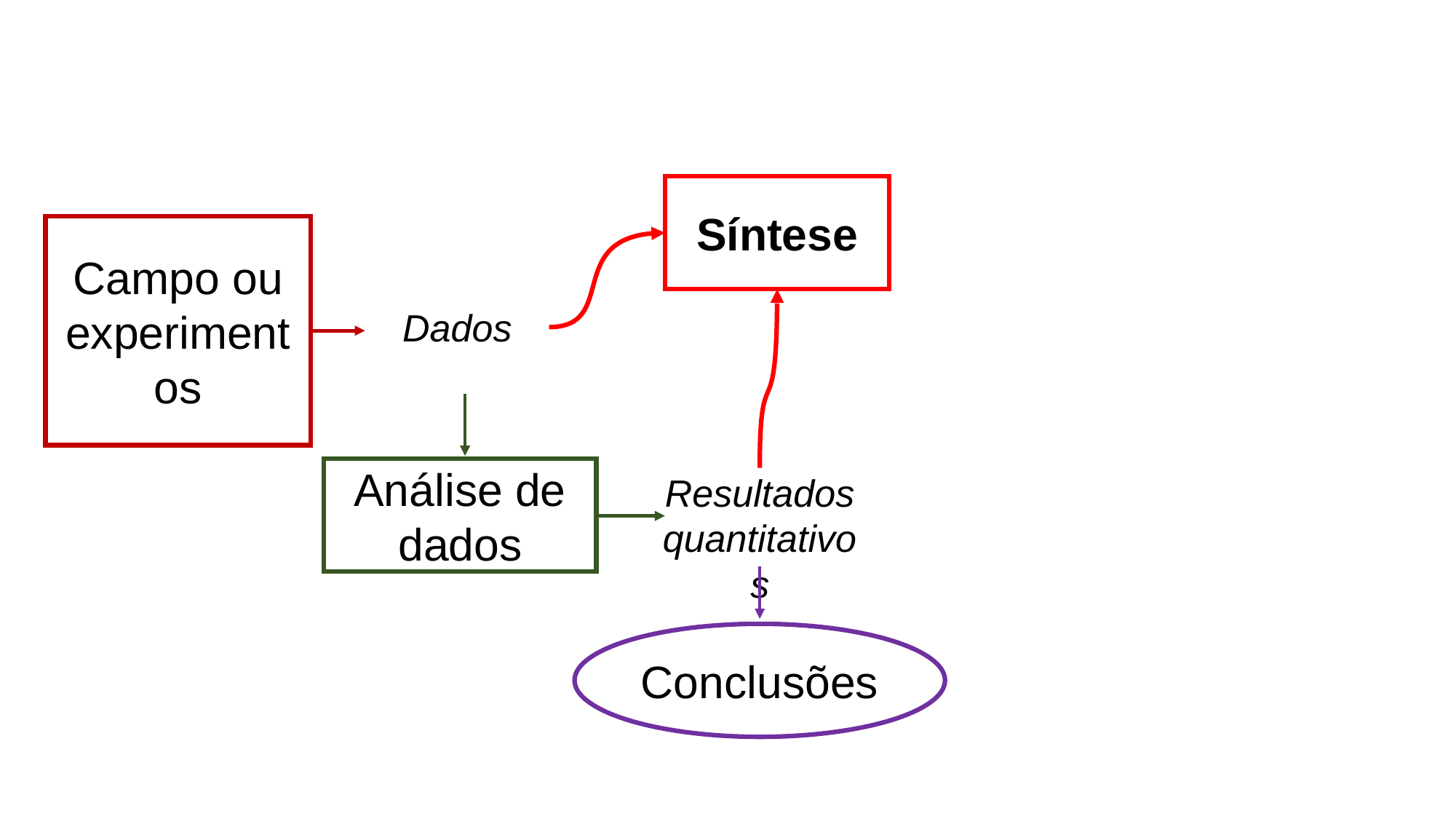

Síntese
Campo ou experimentos
Dados
Análise de dados
Resultados quantitativos
Conclusões